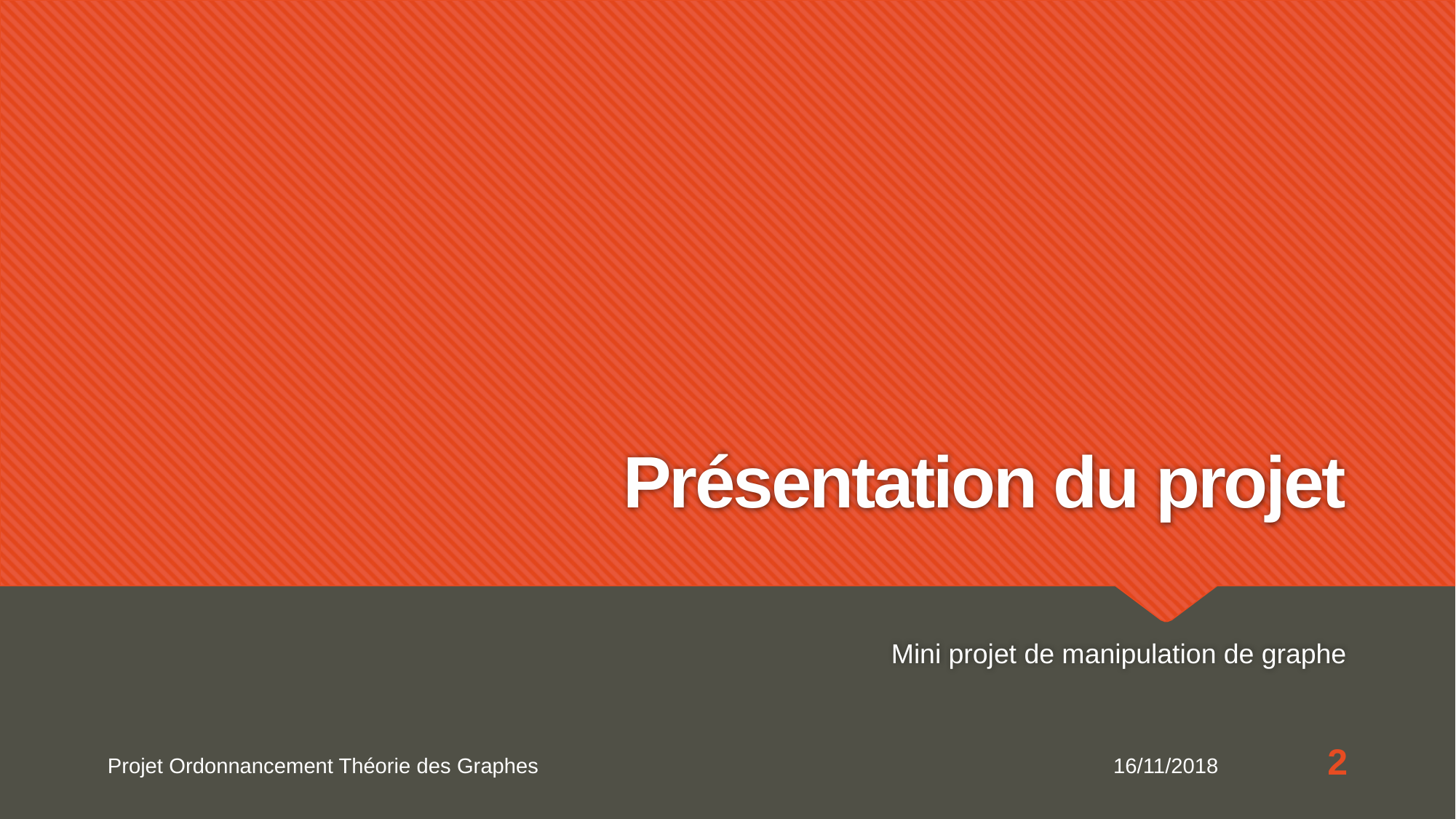

# Présentation du projet
Mini projet de manipulation de graphe
2
Projet Ordonnancement Théorie des Graphes
16/11/2018